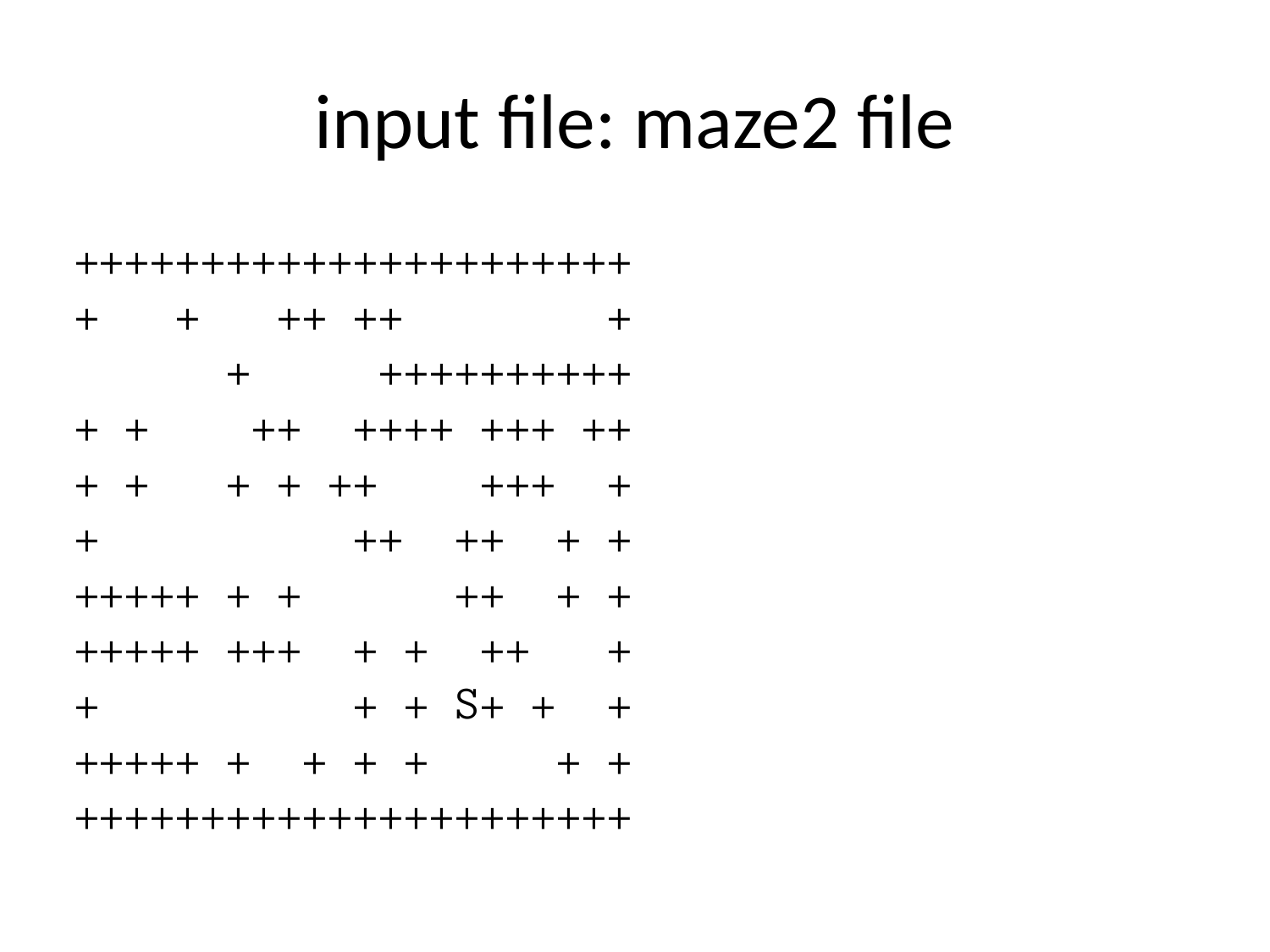

# input file: maze2 file
++++++++++++++++++++++
+   +   ++ ++        +
      +     ++++++++++
+ +    ++  ++++ +++ ++
+ +   + + ++    +++  +
+          ++  ++  + +
+++++ + +      ++  + +
+++++ +++  + +  ++   +
+          + + S+ +  +
+++++ +  + + +     + +
++++++++++++++++++++++